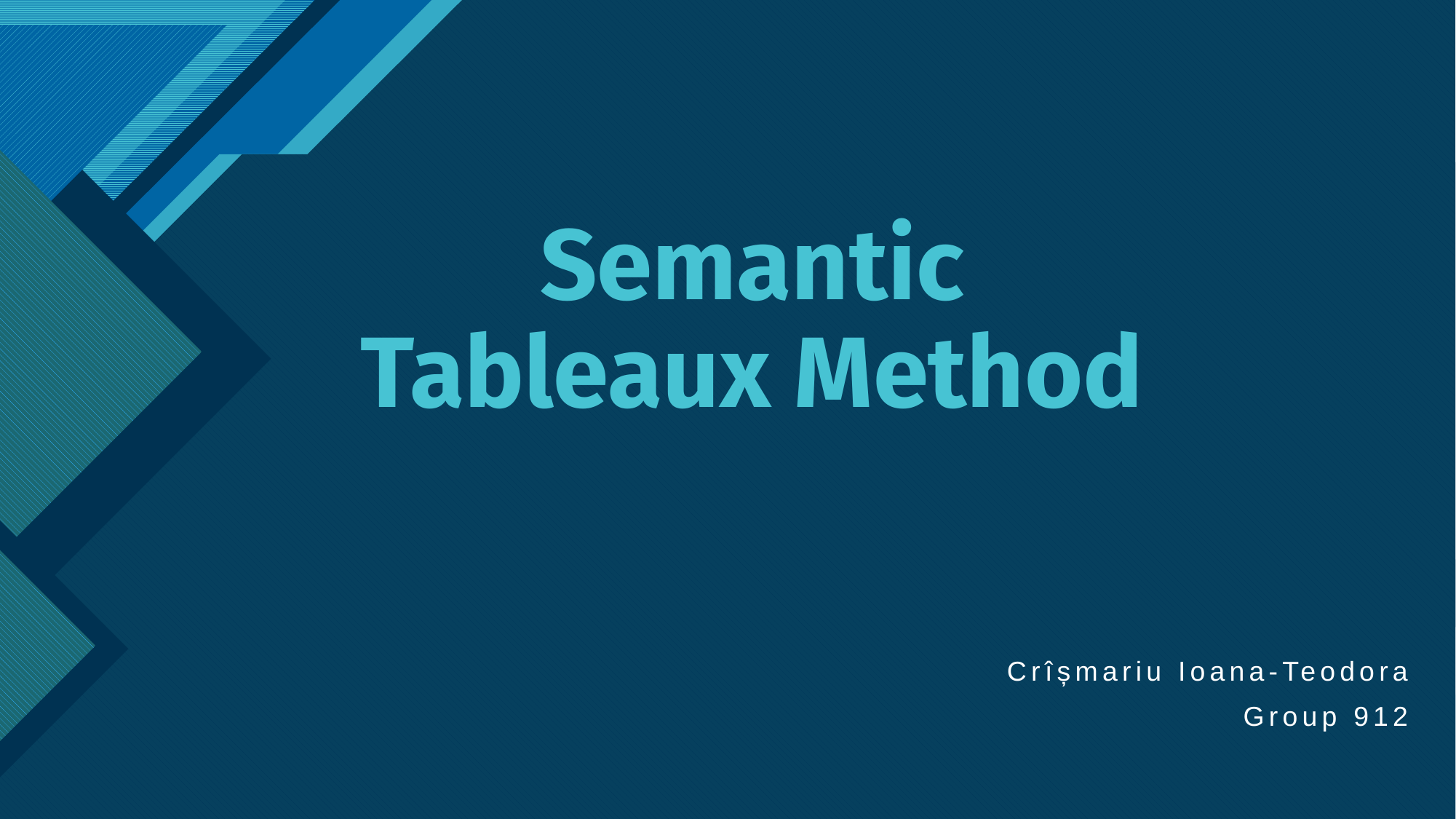

# Semantic Tableaux Method
Crîșmariu Ioana-Teodora
Group 912